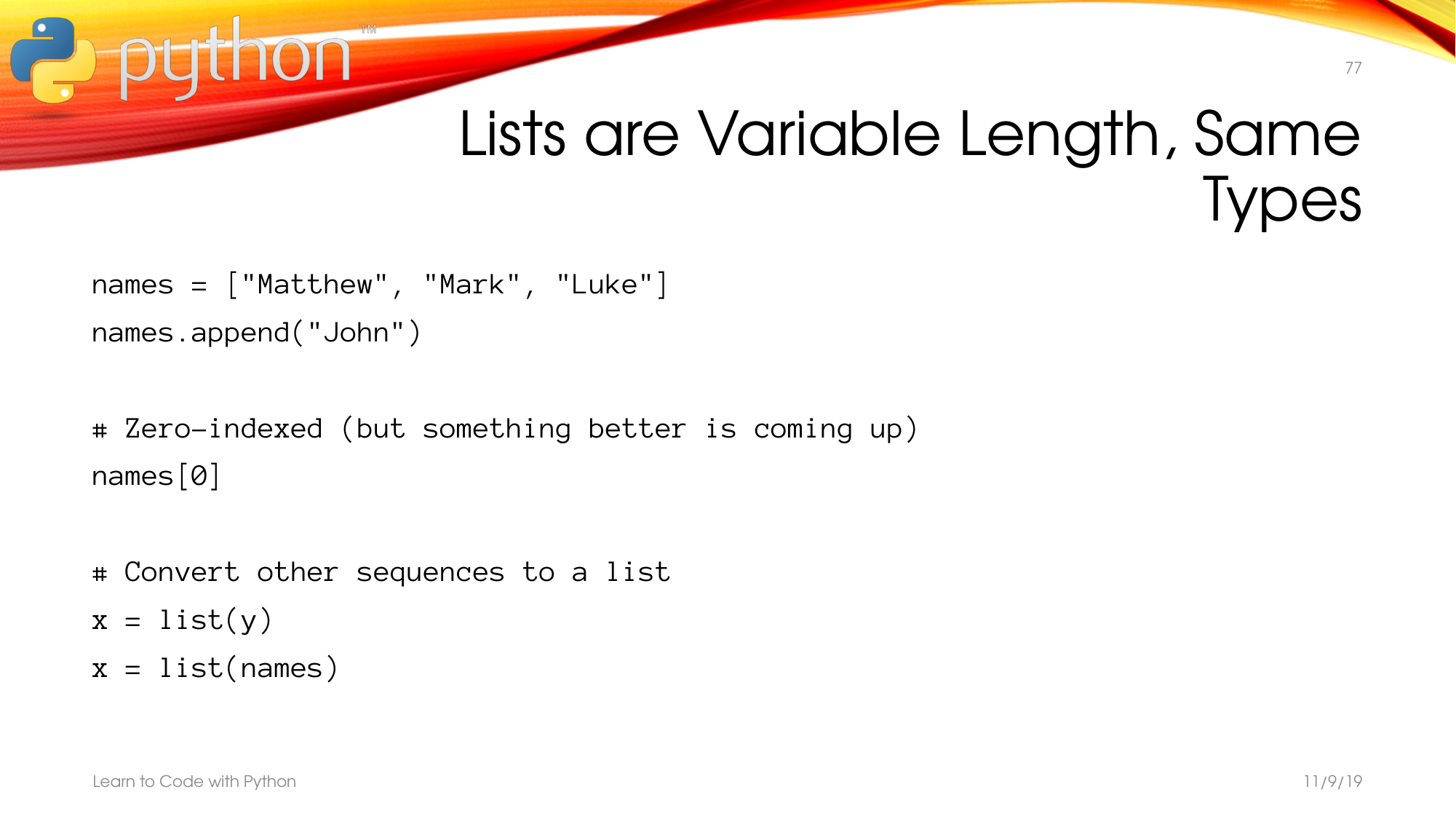

77
# Lists are Variable Length, Same Types
names = ["Matthew", "Mark", "Luke"]
names.append("John")

# Zero-indexed (but something better is coming up)
names[0]

# Convert other sequences to a list
x = list(y)
x = list(names)

Learn to Code with Python
11/9/19